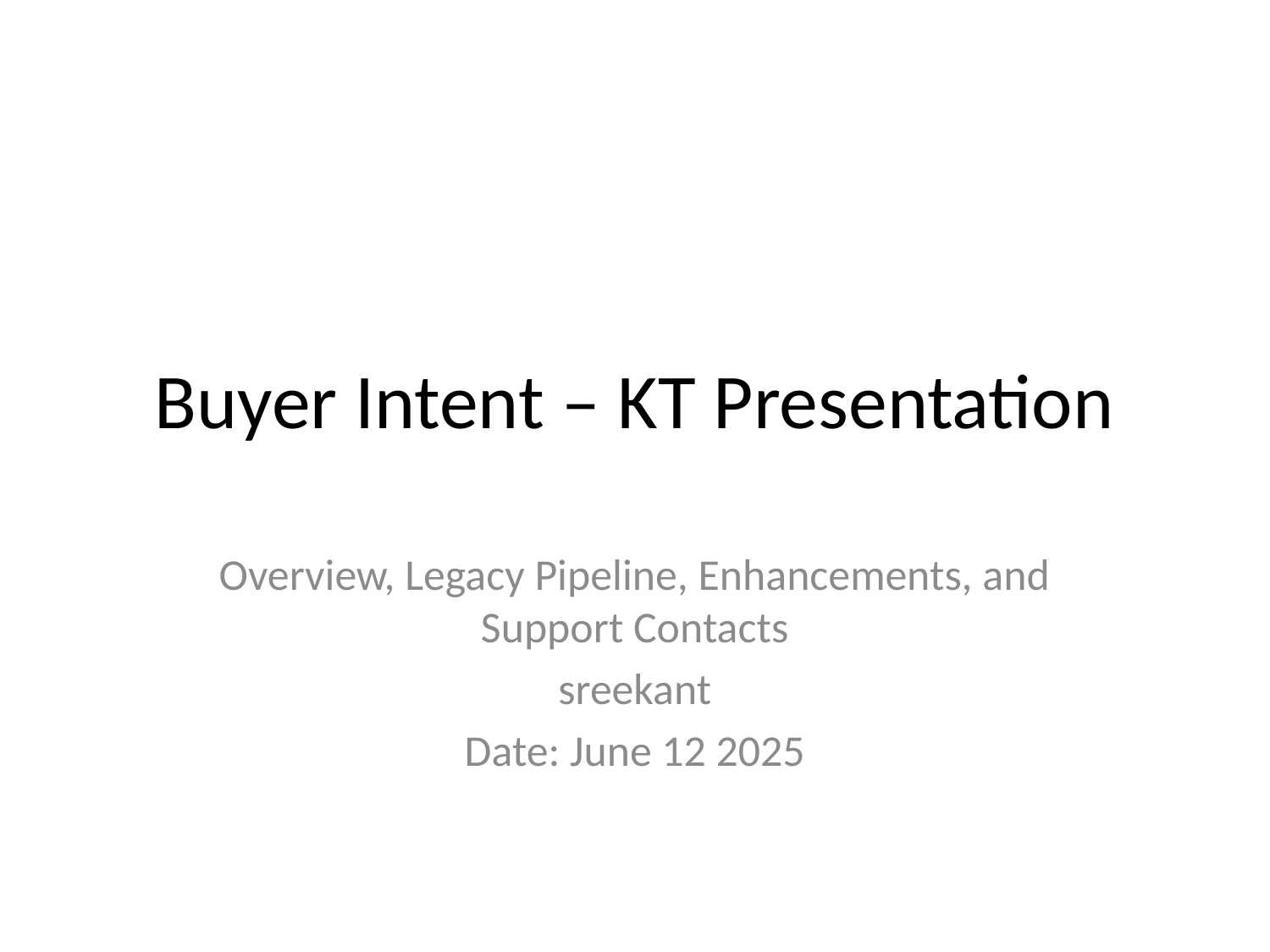

# Buyer Intent – KT Presentation
Overview, Legacy Pipeline, Enhancements, and Support Contacts
sreekant
Date: June 12 2025